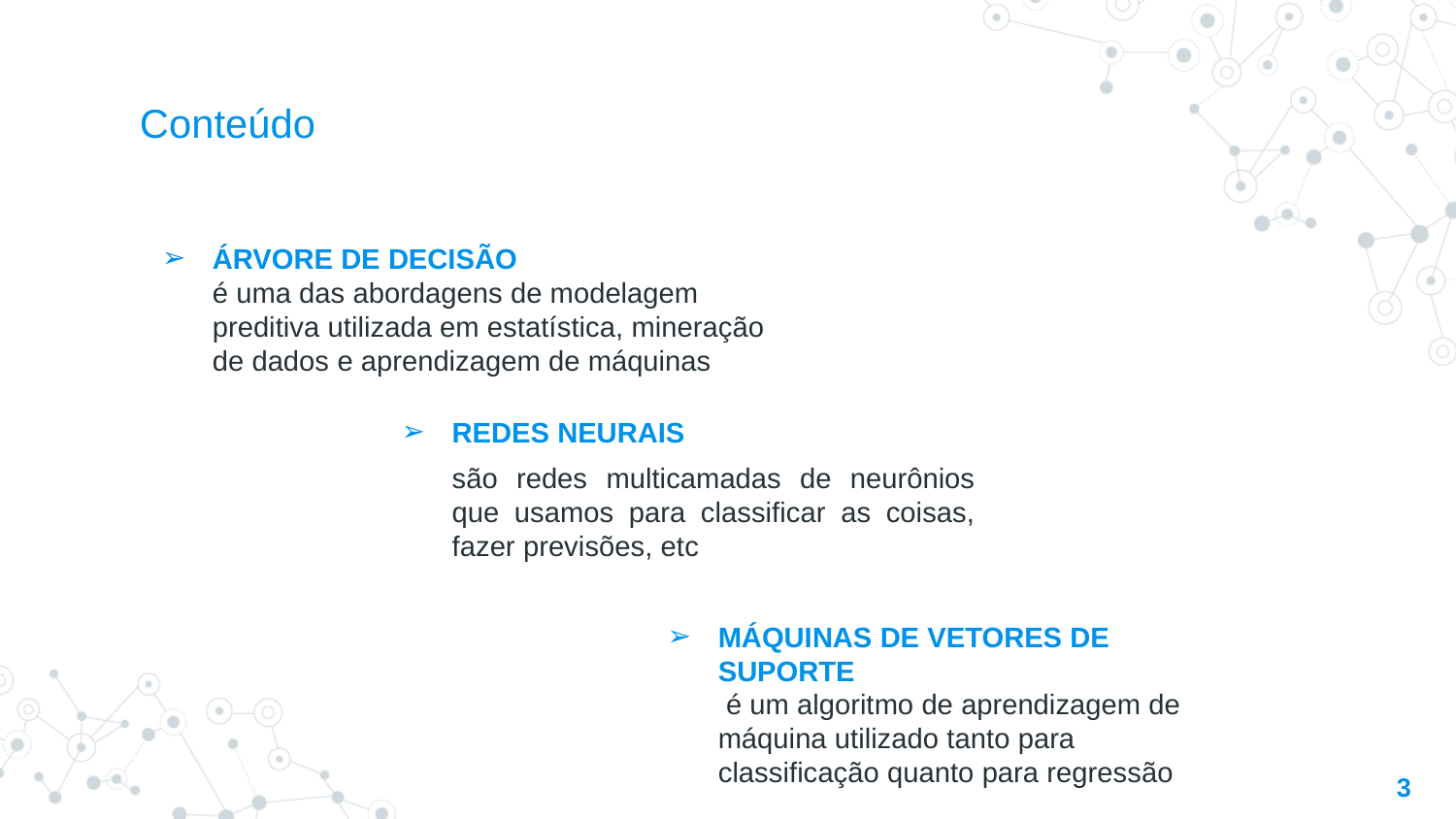

# Conteúdo

ÁRVORE DE DECISÃO
é uma das abordagens de modelagem preditiva utilizada em estatística, mineração de dados e aprendizagem de máquinas
REDES NEURAIS
são redes multicamadas de neurônios que usamos para classificar as coisas, fazer previsões, etc
MÁQUINAS DE VETORES DE SUPORTE
 é um algoritmo de aprendizagem de máquina utilizado tanto para classificação quanto para regressão
3